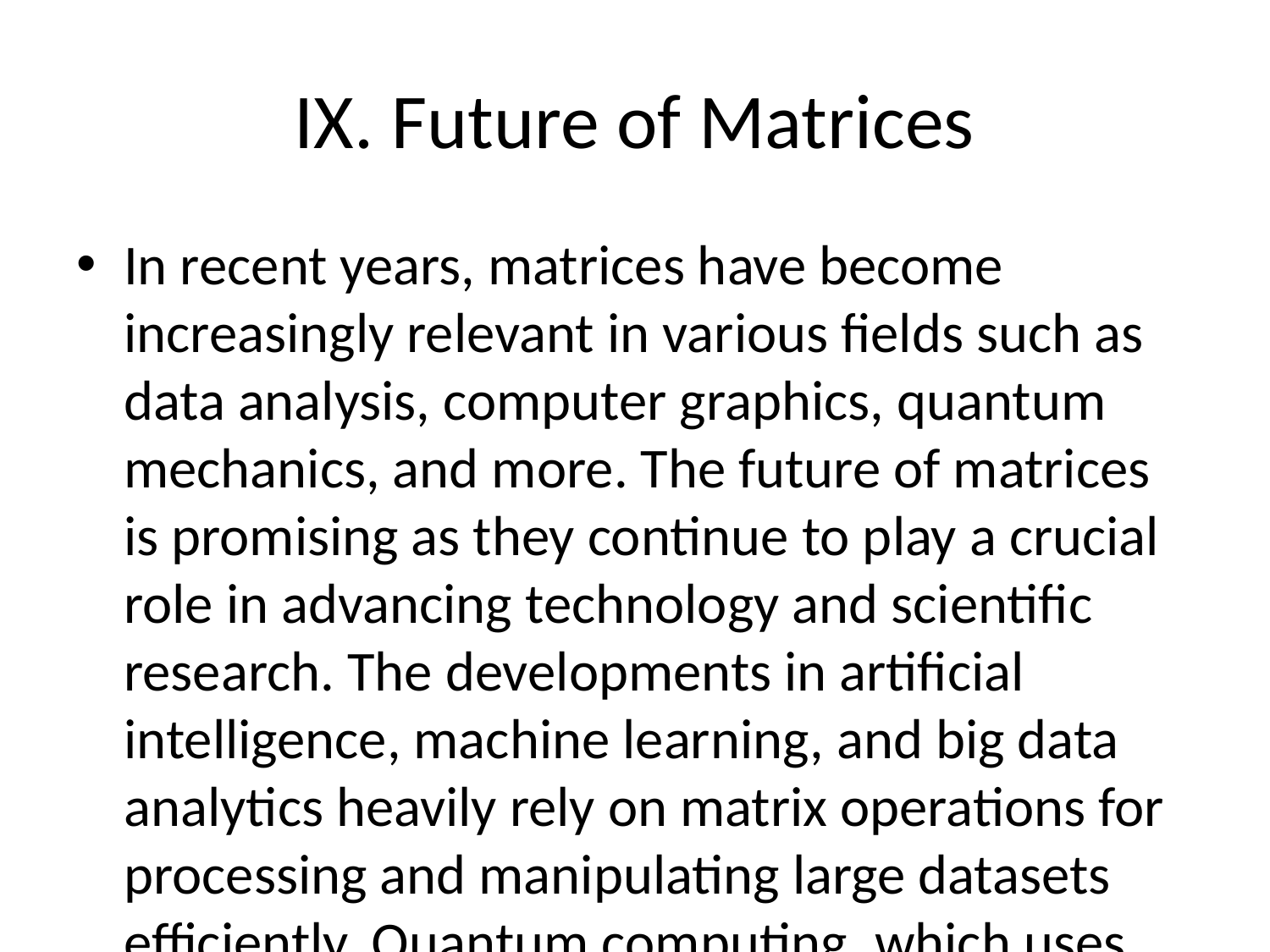

# IX. Future of Matrices
In recent years, matrices have become increasingly relevant in various fields such as data analysis, computer graphics, quantum mechanics, and more. The future of matrices is promising as they continue to play a crucial role in advancing technology and scientific research. The developments in artificial intelligence, machine learning, and big data analytics heavily rely on matrix operations for processing and manipulating large datasets efficiently. Quantum computing, which uses quantum-mechanical phenomena to perform operations on data, also heavily depends on matrix operations for representing quantum states and calculations.